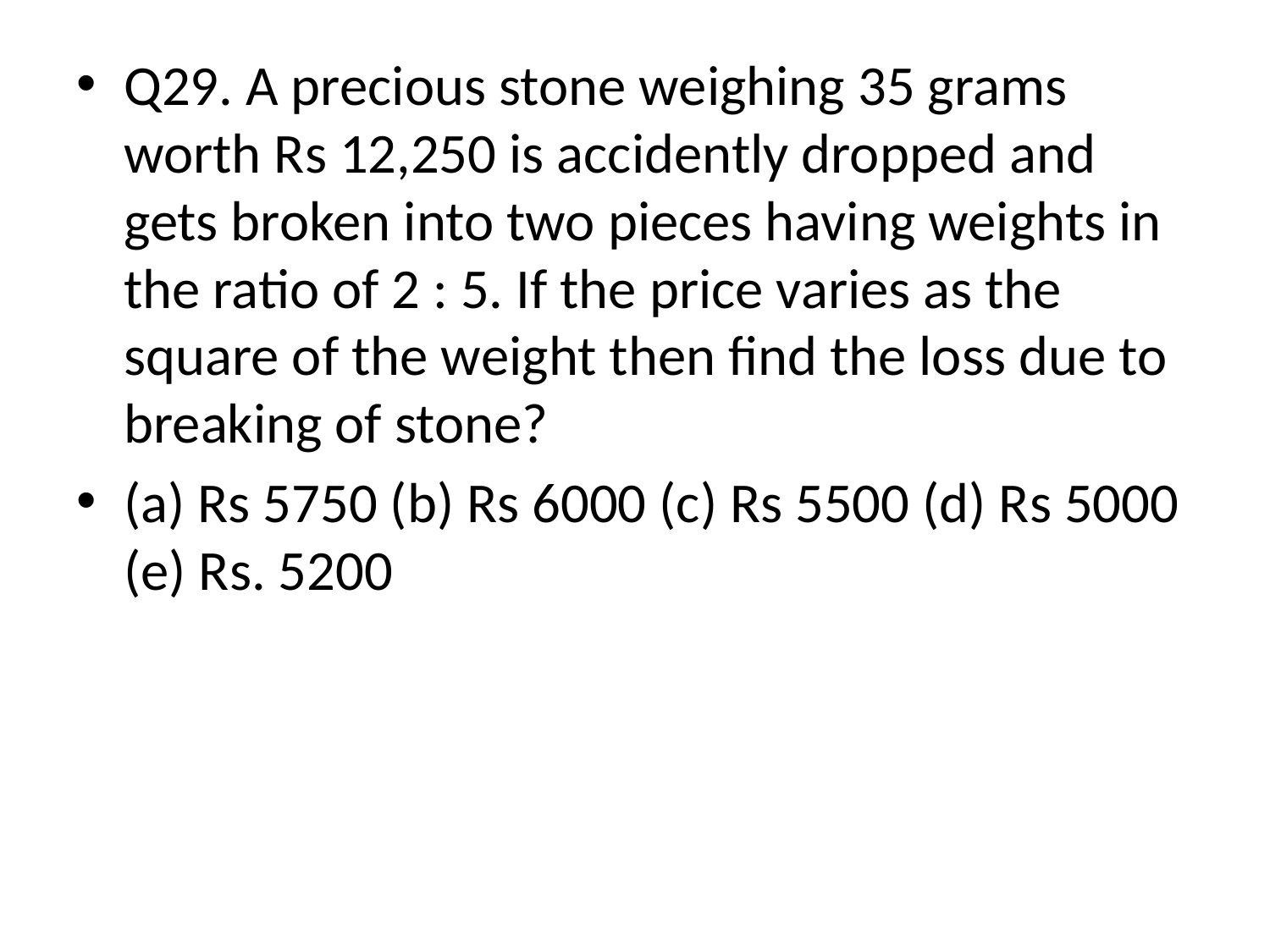

Q29. A precious stone weighing 35 grams worth Rs 12,250 is accidently dropped and gets broken into two pieces having weights in the ratio of 2 : 5. If the price varies as the square of the weight then find the loss due to breaking of stone?
(a) Rs 5750 (b) Rs 6000 (c) Rs 5500 (d) Rs 5000 (e) Rs. 5200